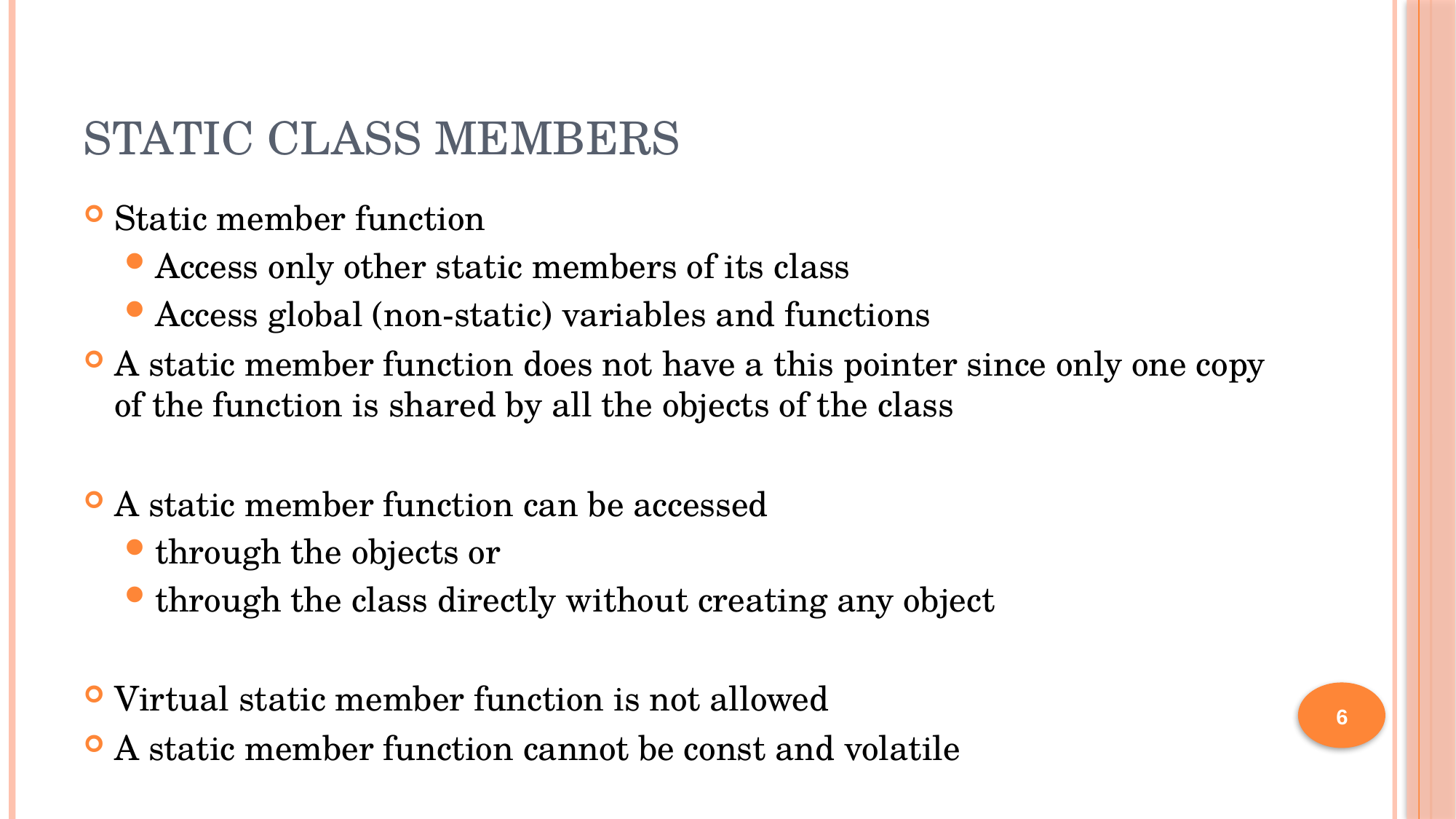

# Static Class Members
Static member function
Access only other static members of its class
Access global (non-static) variables and functions
A static member function does not have a this pointer since only one copy of the function is shared by all the objects of the class

A static member function can be accessed
through the objects or
through the class directly without creating any object

Virtual static member function is not allowed
A static member function cannot be const and volatile
6